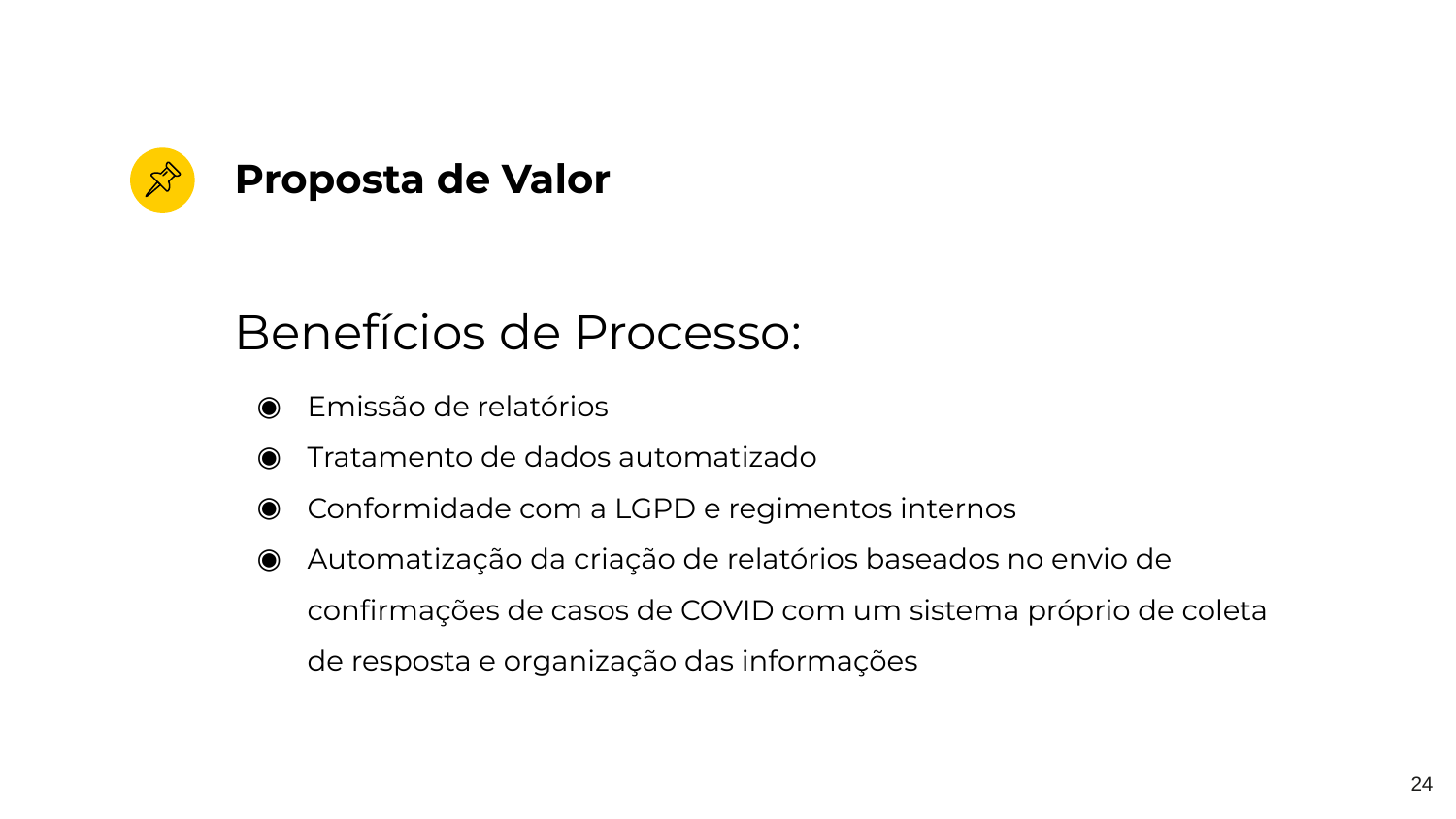

# Proposta de Valor

Benefícios de Processo:
Emissão de relatórios
Tratamento de dados automatizado
Conformidade com a LGPD e regimentos internos
Automatização da criação de relatórios baseados no envio de confirmações de casos de COVID com um sistema próprio de coleta de resposta e organização das informações

24